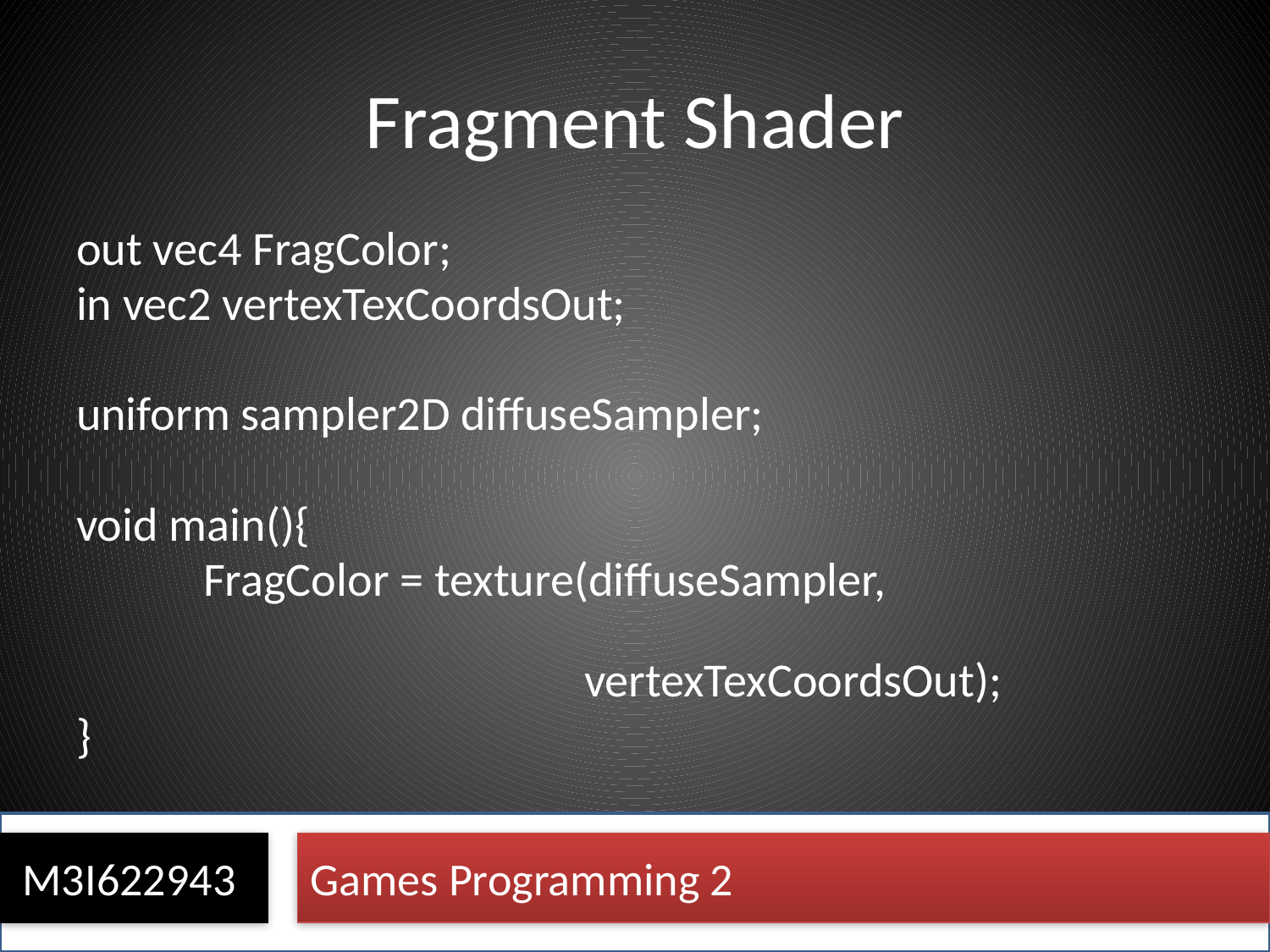

# Fragment Shader
out vec4 FragColor;
in vec2 vertexTexCoordsOut;

uniform sampler2D diffuseSampler;

void main(){
	FragColor = texture(diffuseSampler,
				vertexTexCoordsOut);
}